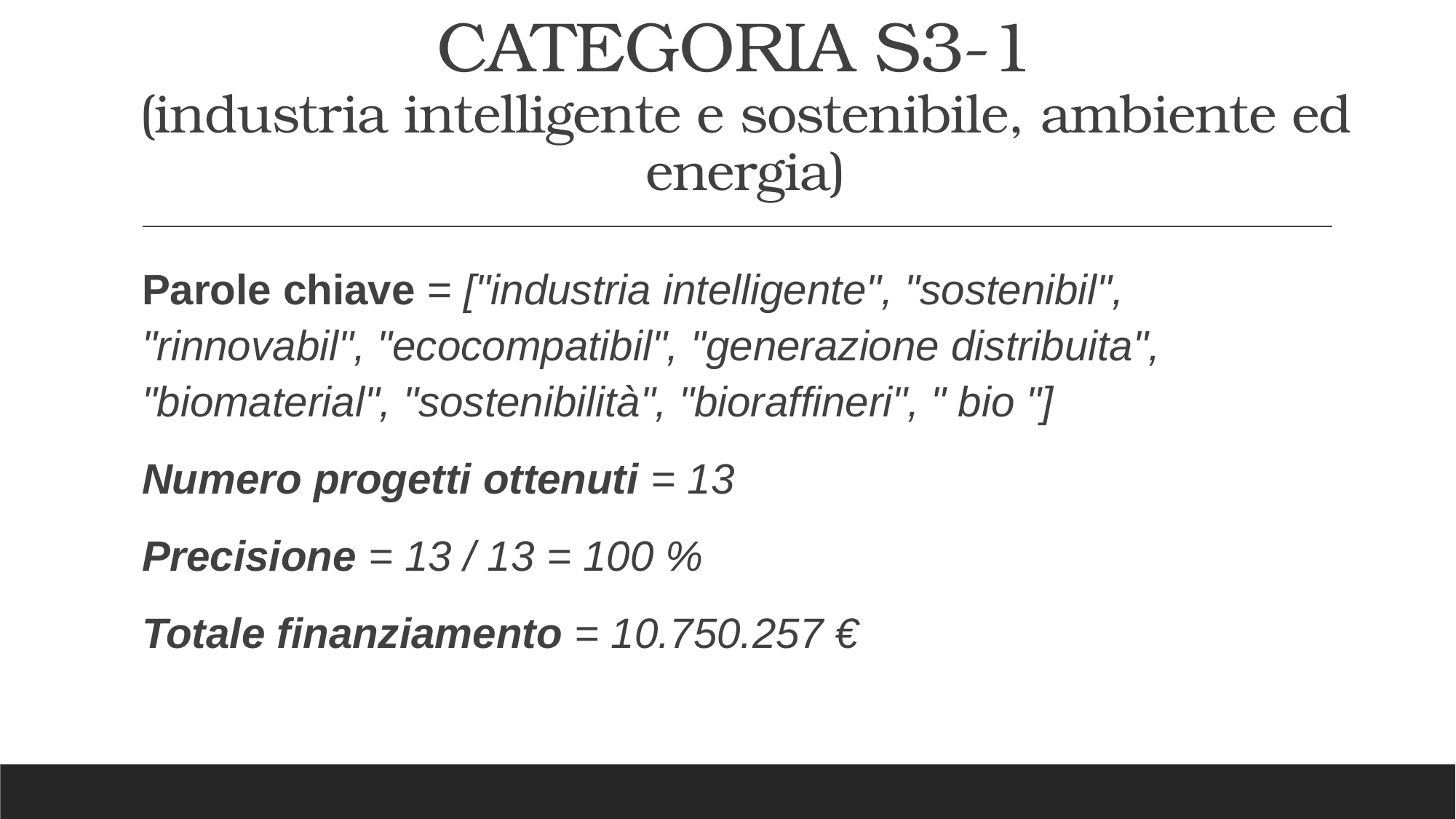

# CATEGORIA S3-1 (industria intelligente e sostenibile, ambiente ed energia)
Parole chiave = ["industria intelligente", "sostenibil", "rinnovabil", "ecocompatibil", "generazione distribuita", "biomaterial", "sostenibilità", "bioraffineri", " bio "]
Numero progetti ottenuti = 13
Precisione = 13 / 13 = 100 %
Totale finanziamento = 10.750.257 €